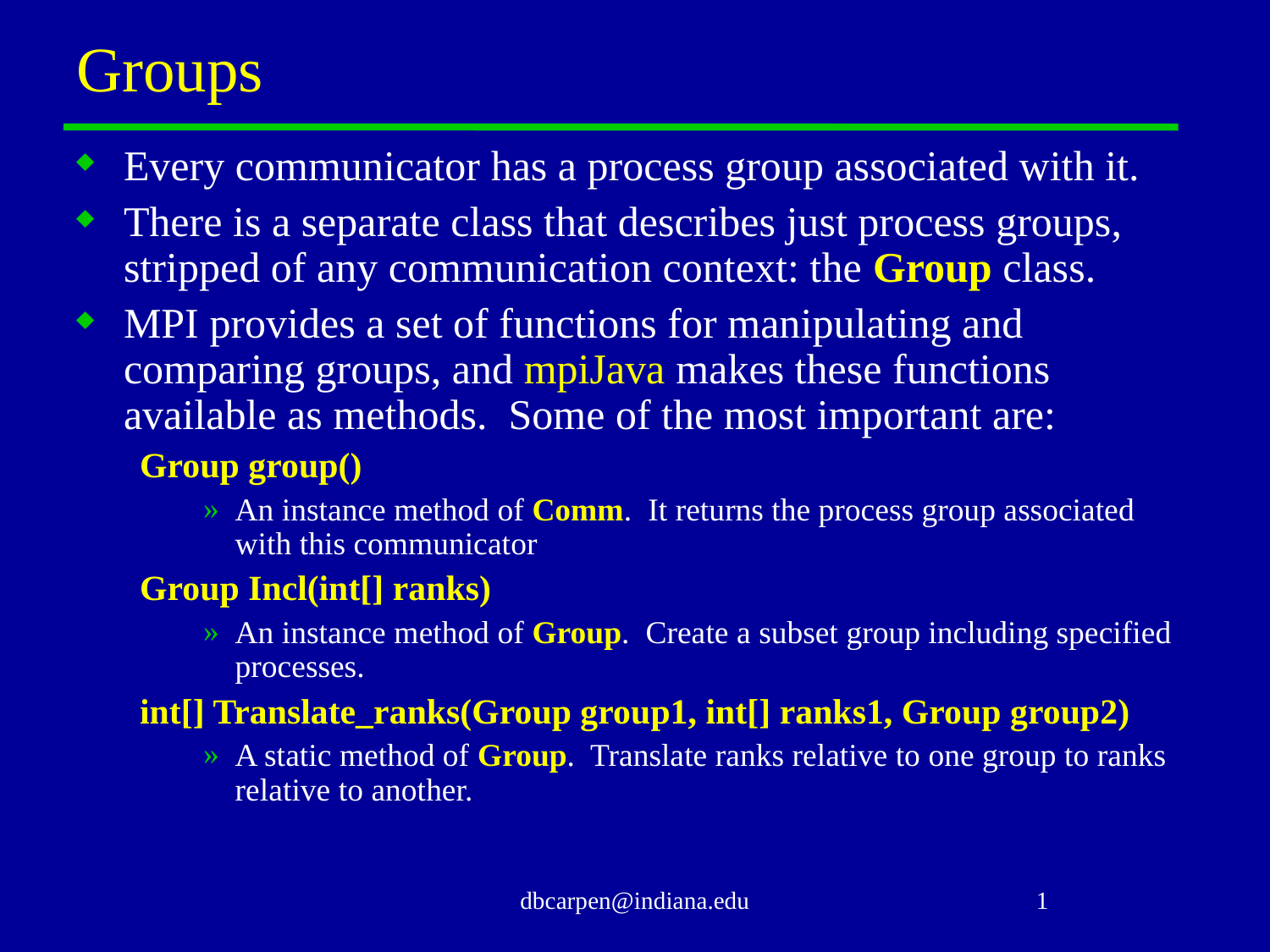

# Groups
Every communicator has a process group associated with it.
There is a separate class that describes just process groups, stripped of any communication context: the Group class.
MPI provides a set of functions for manipulating and comparing groups, and mpiJava makes these functions available as methods.  Some of the most important are:
Group group()
An instance method of Comm.  It returns the process group associated with this communicator
Group Incl(int[] ranks)
An instance method of Group.  Create a subset group including specified processes.
int[] Translate_ranks(Group group1, int[] ranks1, Group group2)
A static method of Group.  Translate ranks relative to one group to ranks relative to another.